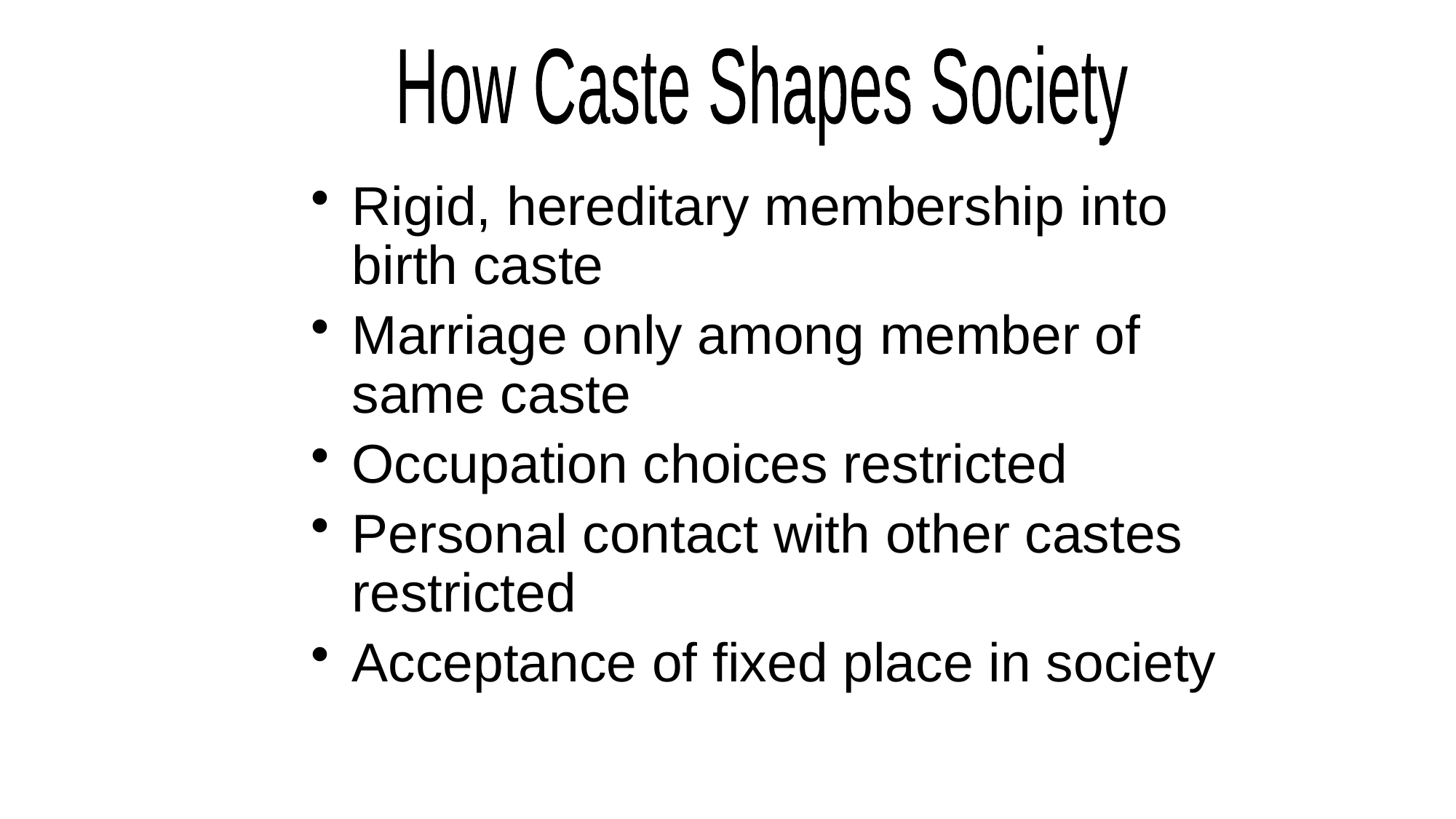

How Caste Shapes Society
Rigid, hereditary membership into birth caste
Marriage only among member of same caste
Occupation choices restricted
Personal contact with other castes restricted
Acceptance of fixed place in society